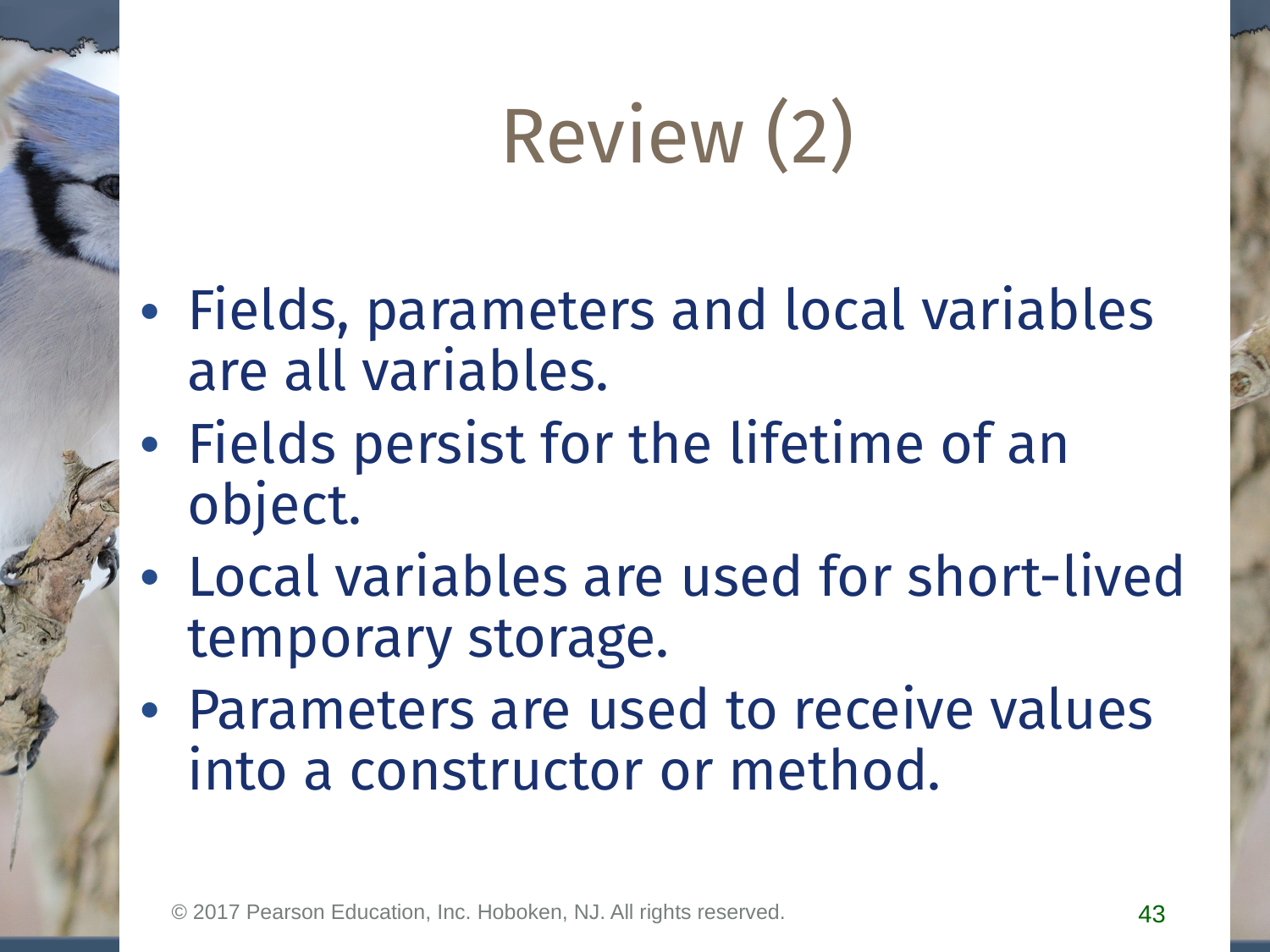

# Review (2)
Fields, parameters and local variables are all variables.
Fields persist for the lifetime of an object.
Local variables are used for short-lived temporary storage.
Parameters are used to receive values into a constructor or method.
© 2017 Pearson Education, Inc. Hoboken, NJ. All rights reserved.